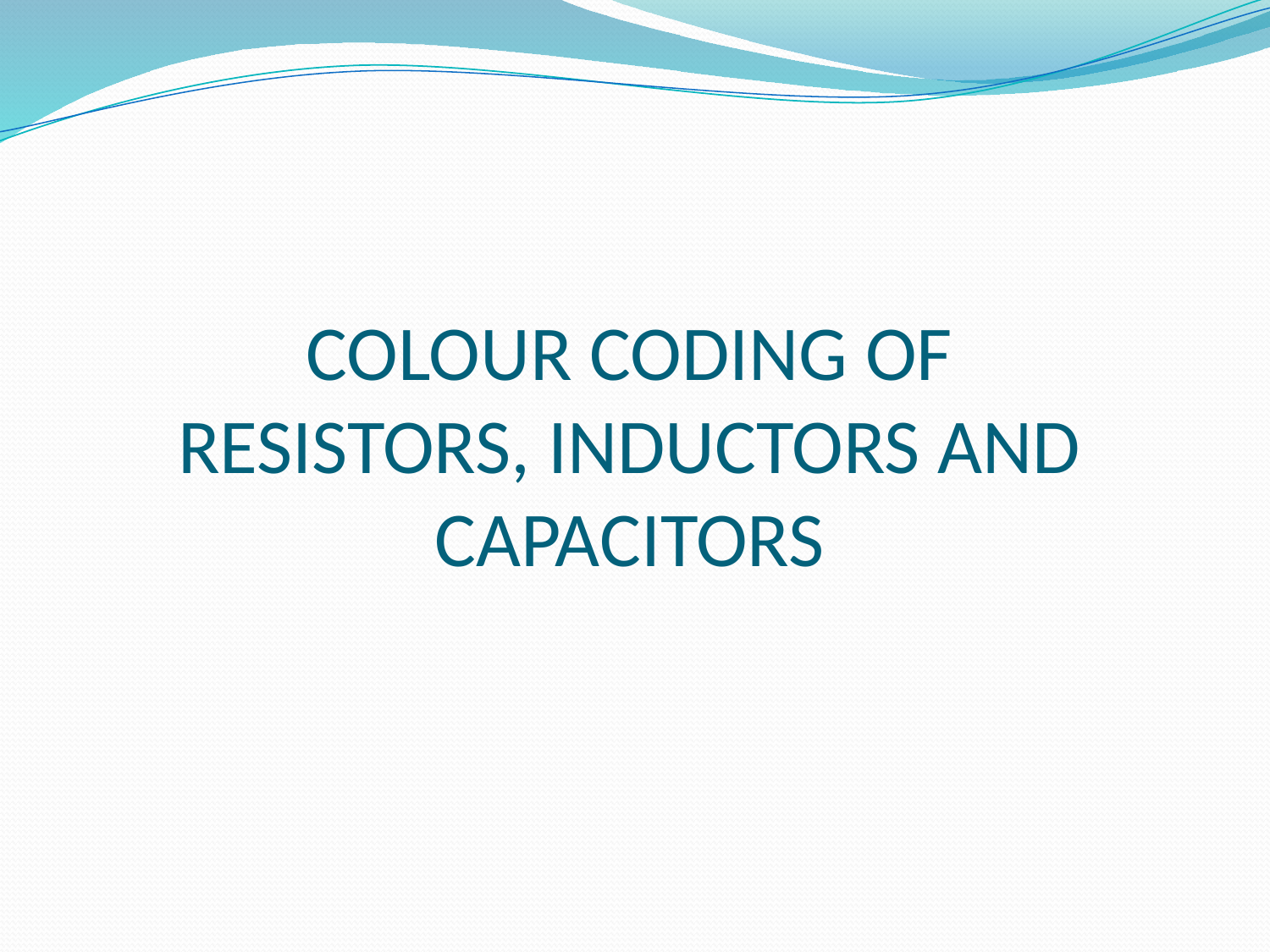

# COLOUR CODING OF RESISTORS, INDUCTORS AND CAPACITORS